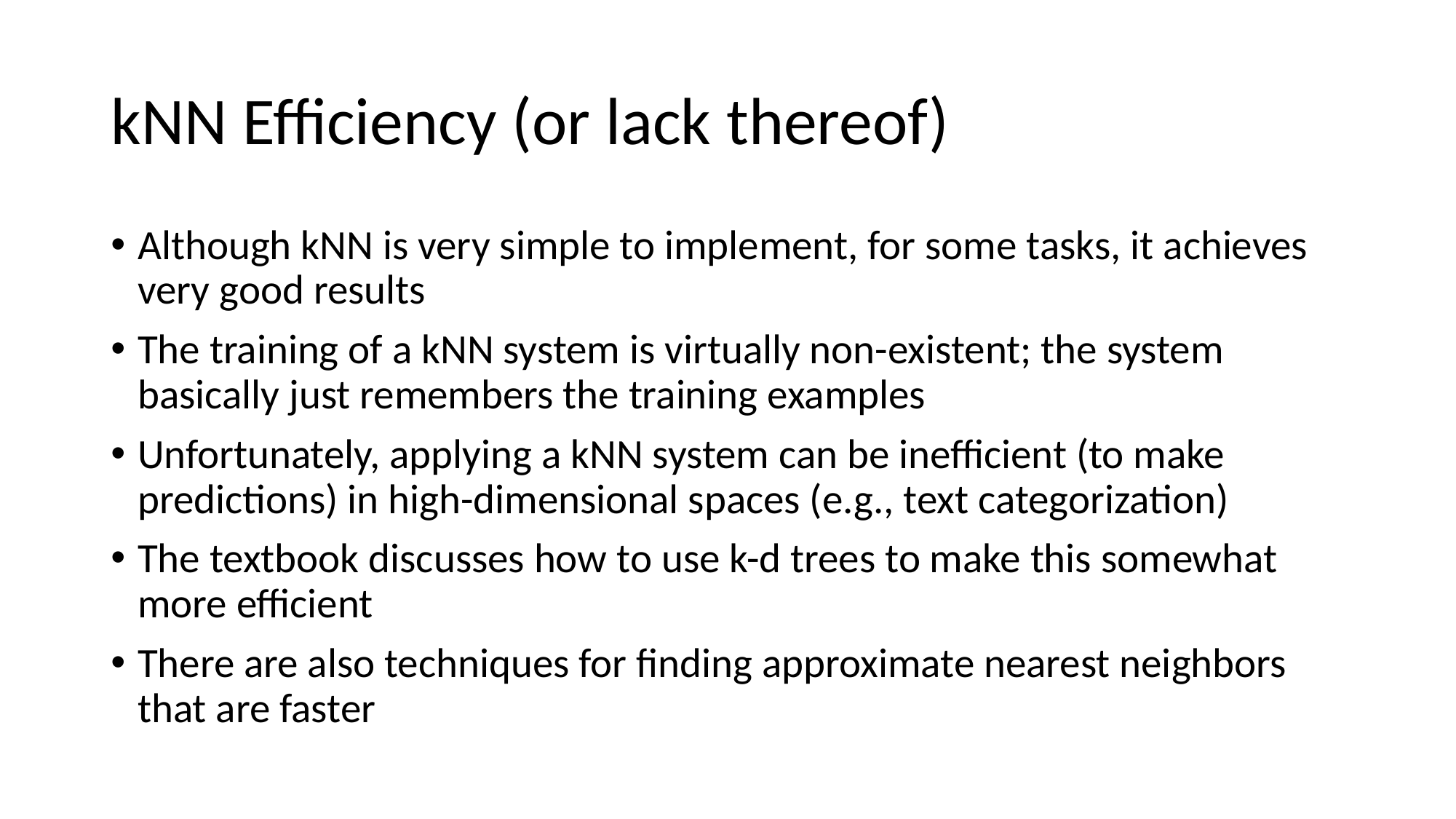

# kNN Efficiency (or lack thereof)
Although kNN is very simple to implement, for some tasks, it achieves very good results
The training of a kNN system is virtually non-existent; the system basically just remembers the training examples
Unfortunately, applying a kNN system can be inefficient (to make predictions) in high-dimensional spaces (e.g., text categorization)
The textbook discusses how to use k-d trees to make this somewhat more efficient
There are also techniques for finding approximate nearest neighbors that are faster